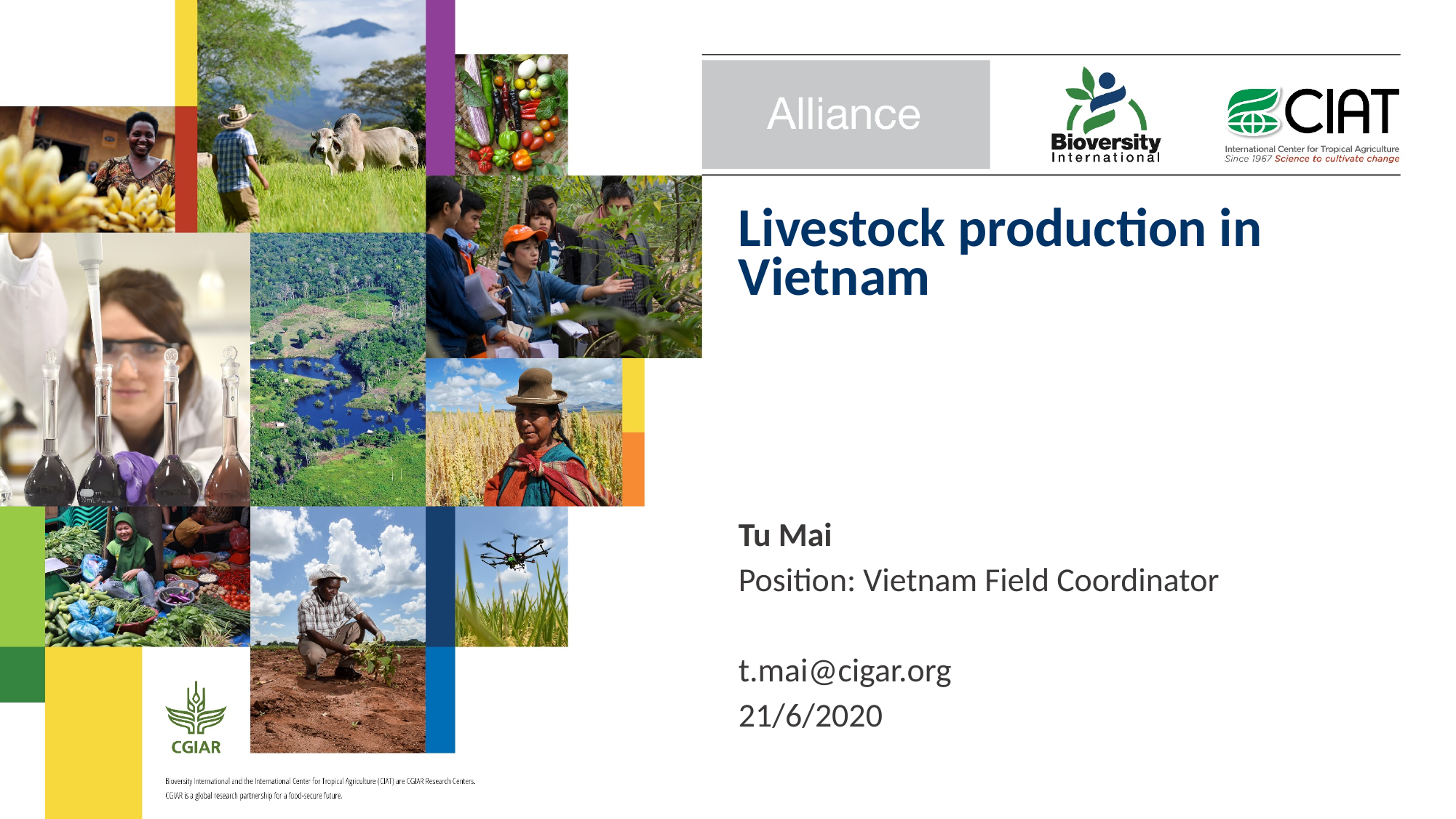

# Livestock production in Vietnam
Tu Mai
Position: Vietnam Field Coordinator

t.mai@cigar.org
21/6/2020